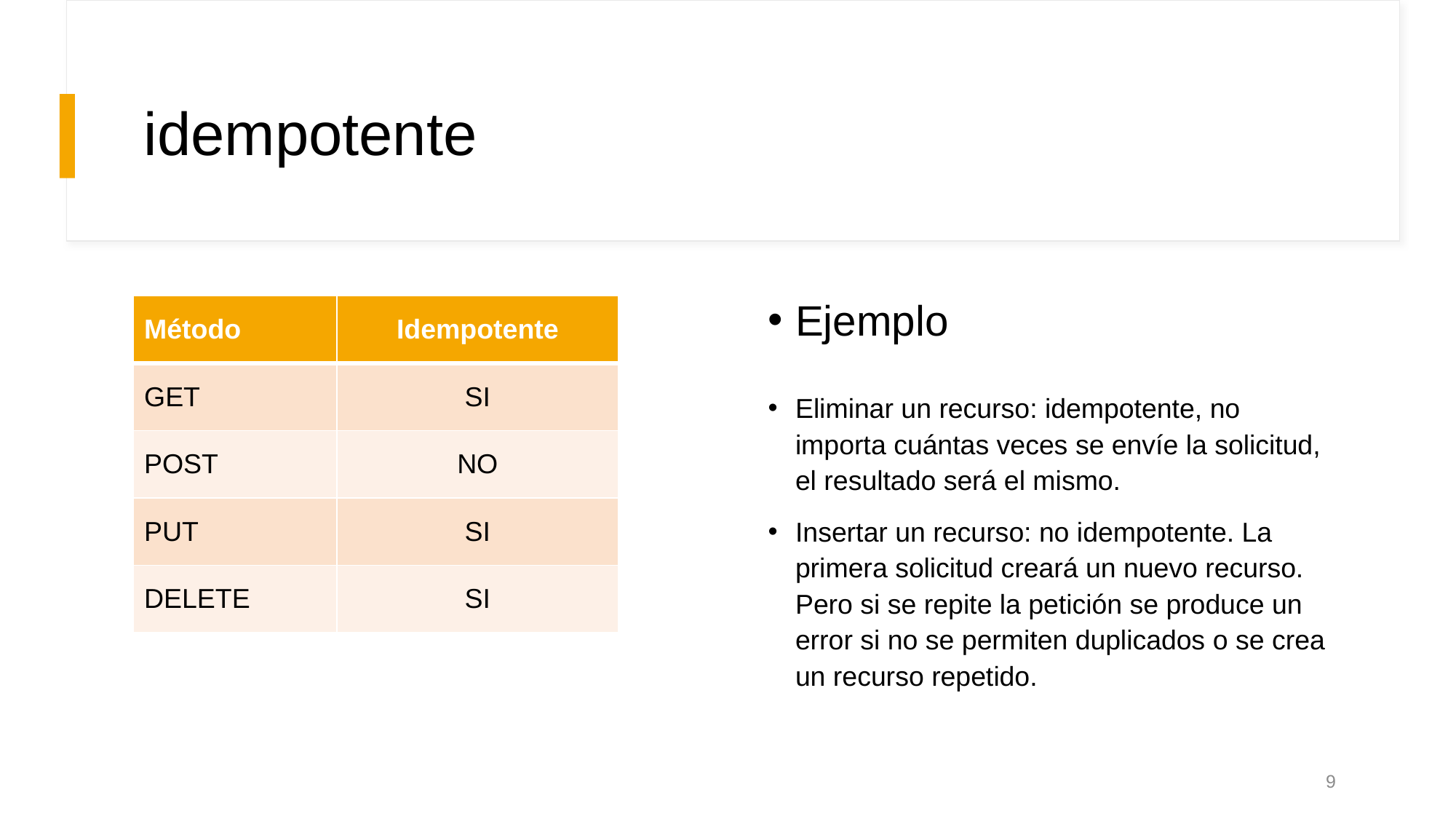

# idempotente
Ejemplo
| Método | Idempotente |
| --- | --- |
| GET | SI |
| POST | NO |
| PUT | SI |
| DELETE | SI |
Eliminar un recurso: idempotente, no importa cuántas veces se envíe la solicitud, el resultado será el mismo.
Insertar un recurso: no idempotente. La primera solicitud creará un nuevo recurso. Pero si se repite la petición se produce un error si no se permiten duplicados o se crea un recurso repetido.
9